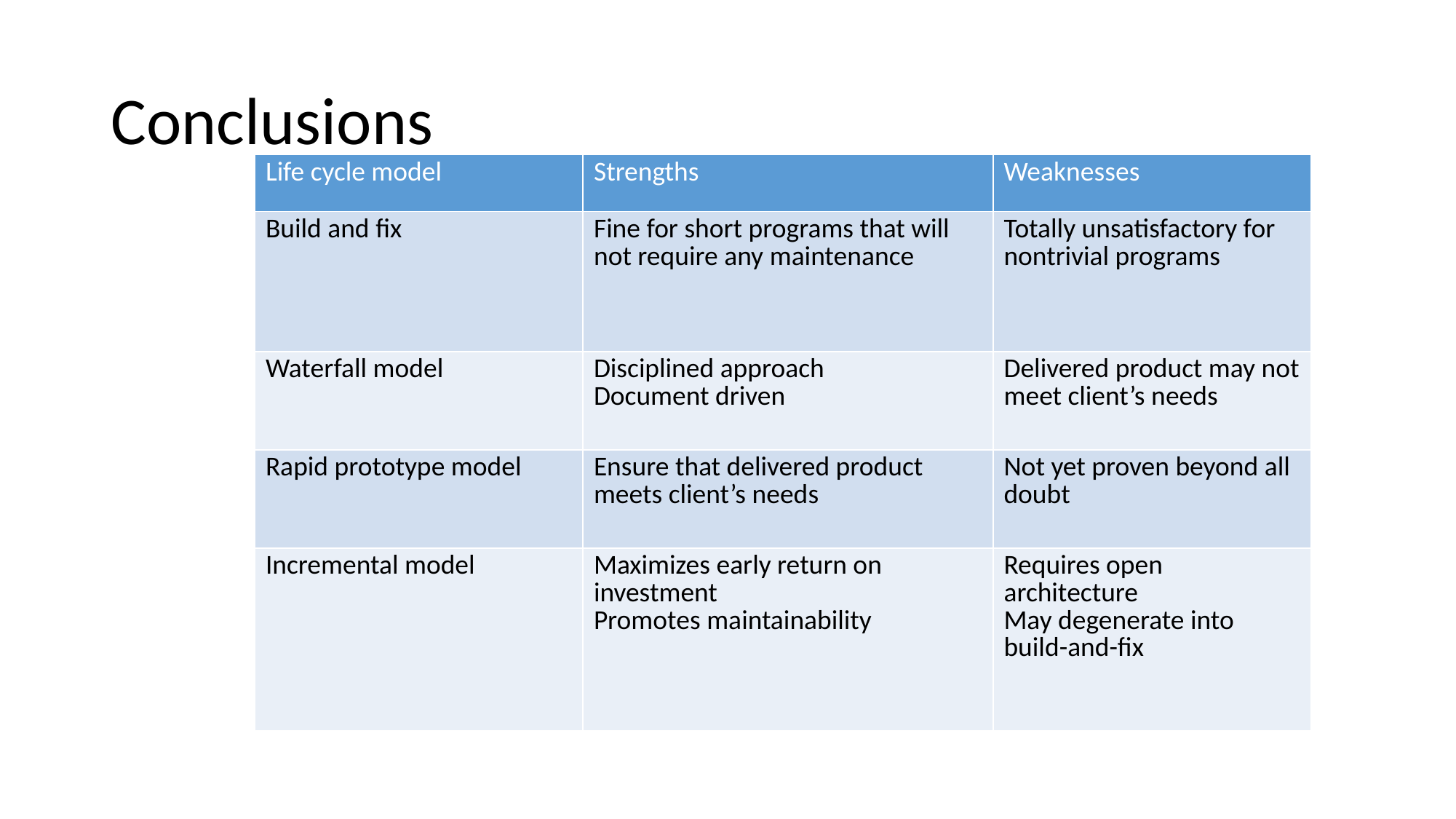

# Conclusions
| Life cycle model | Strengths | Weaknesses |
| --- | --- | --- |
| Build and fix | Fine for short programs that will not require any maintenance | Totally unsatisfactory for nontrivial programs |
| Waterfall model | Disciplined approach Document driven | Delivered product may not meet client’s needs |
| Rapid prototype model | Ensure that delivered product meets client’s needs | Not yet proven beyond all doubt |
| Incremental model | Maximizes early return on investment Promotes maintainability | Requires open architecture May degenerate into build-and-fix |